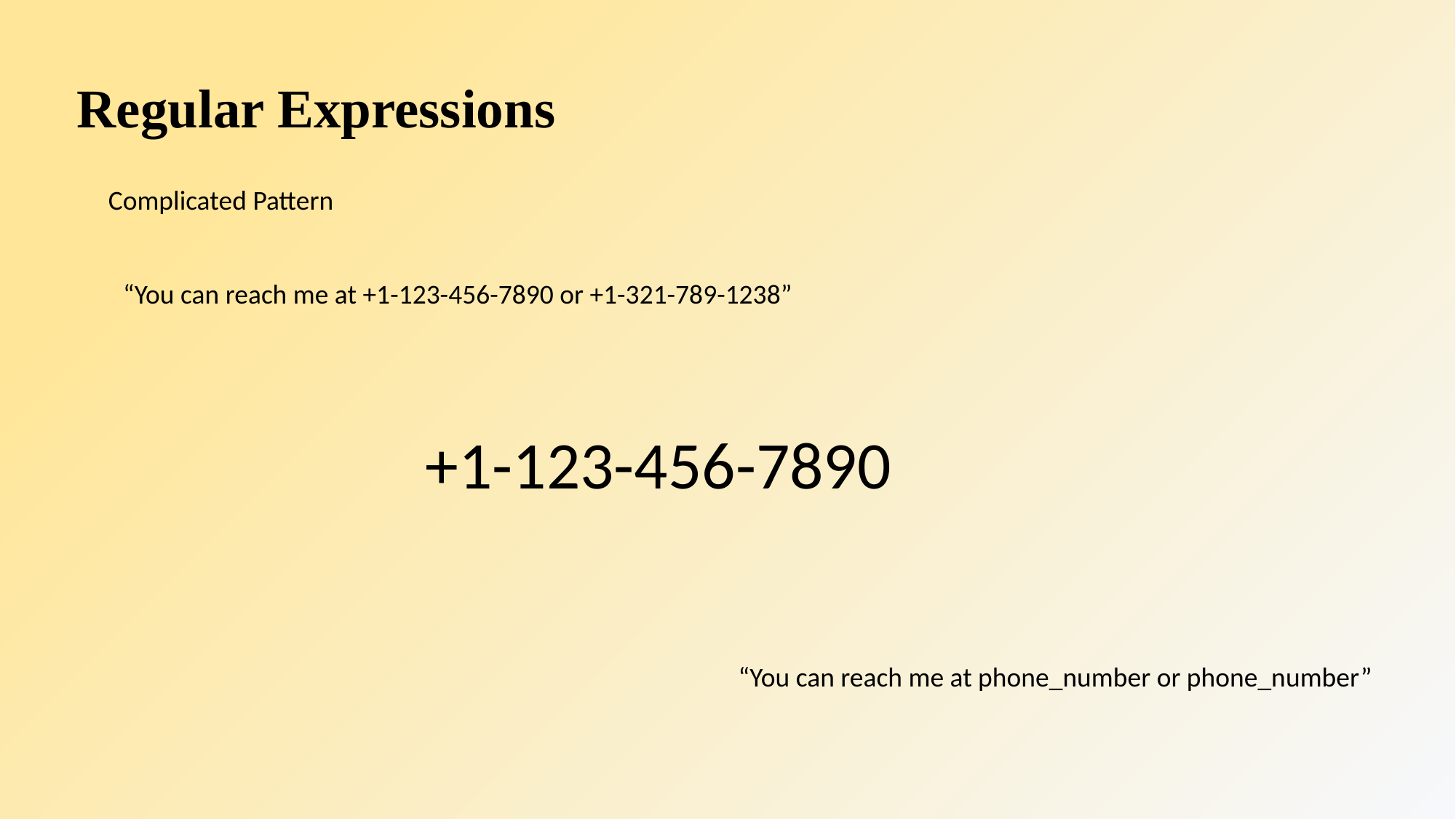

# Regular Expressions
Complicated Pattern
“You can reach me at +1-123-456-7890 or +1-321-789-1238”
+1-123-456-7890
“You can reach me at phone_number or phone_number”